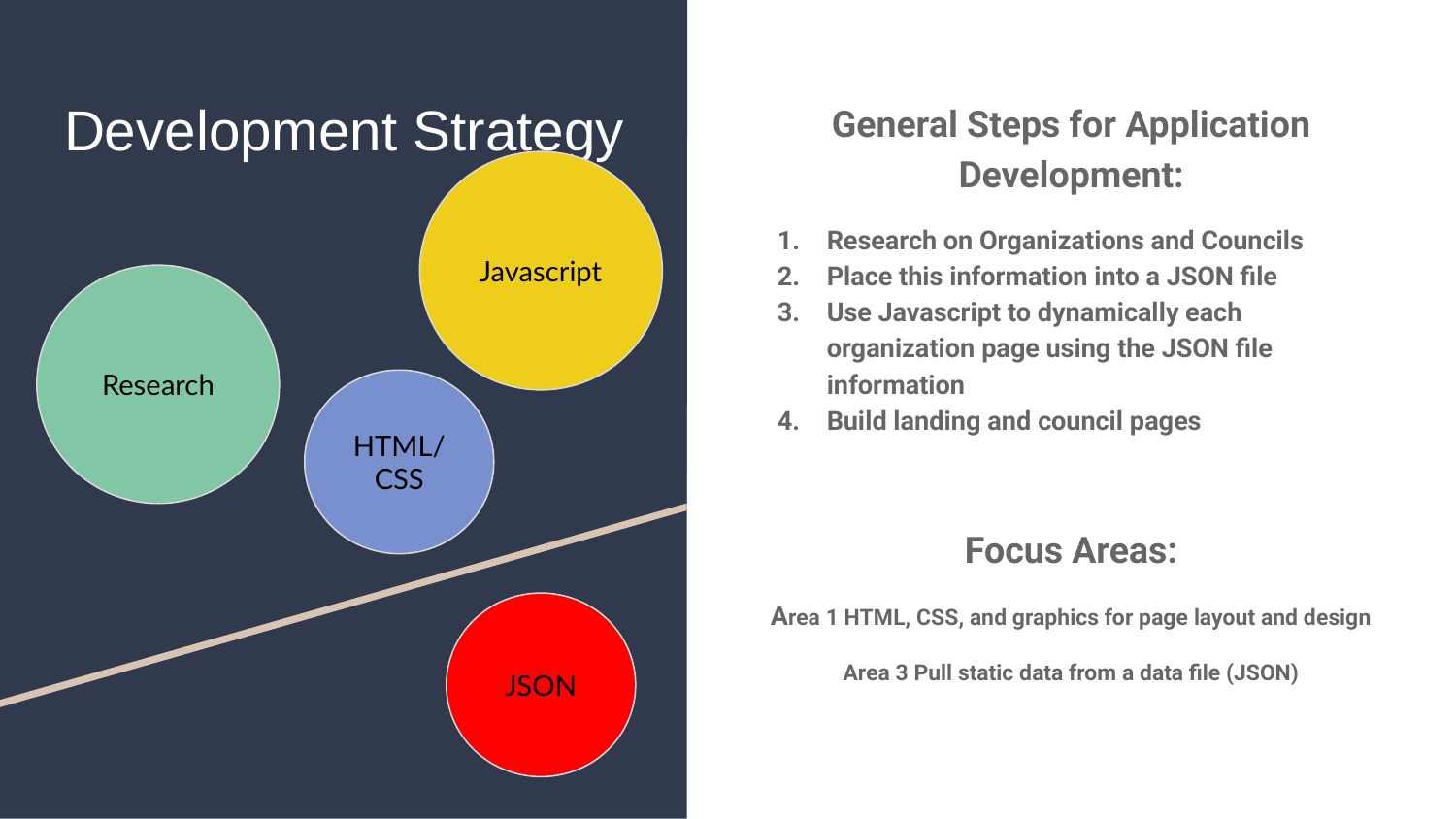

# Development Strategy
General Steps for Application Development:
Research on Organizations and Councils
Place this information into a JSON file
Use Javascript to dynamically each organization page using the JSON file information
Build landing and council pages

Focus Areas:
Area 1 HTML, CSS, and graphics for page layout and design
Area 3 Pull static data from a data file (JSON)
Javascript
Research
HTML/CSS
JSON